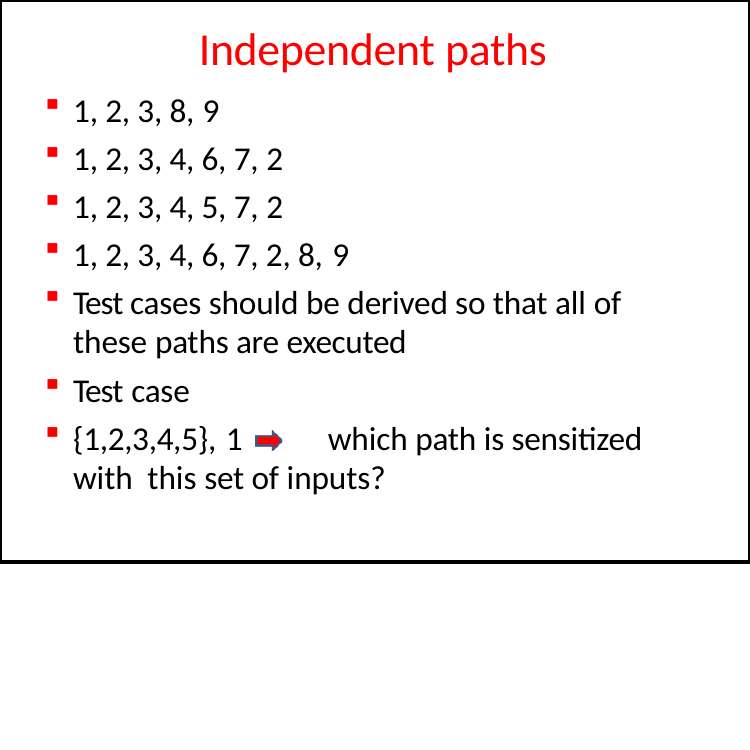

# Independent paths
1, 2, 3, 8, 9
1, 2, 3, 4, 6, 7, 2
1, 2, 3, 4, 5, 7, 2
1, 2, 3, 4, 6, 7, 2, 8, 9
Test cases should be derived so that all of  these paths are executed
Test case
{1,2,3,4,5}, 1	which path is sensitized with  this set of inputs?